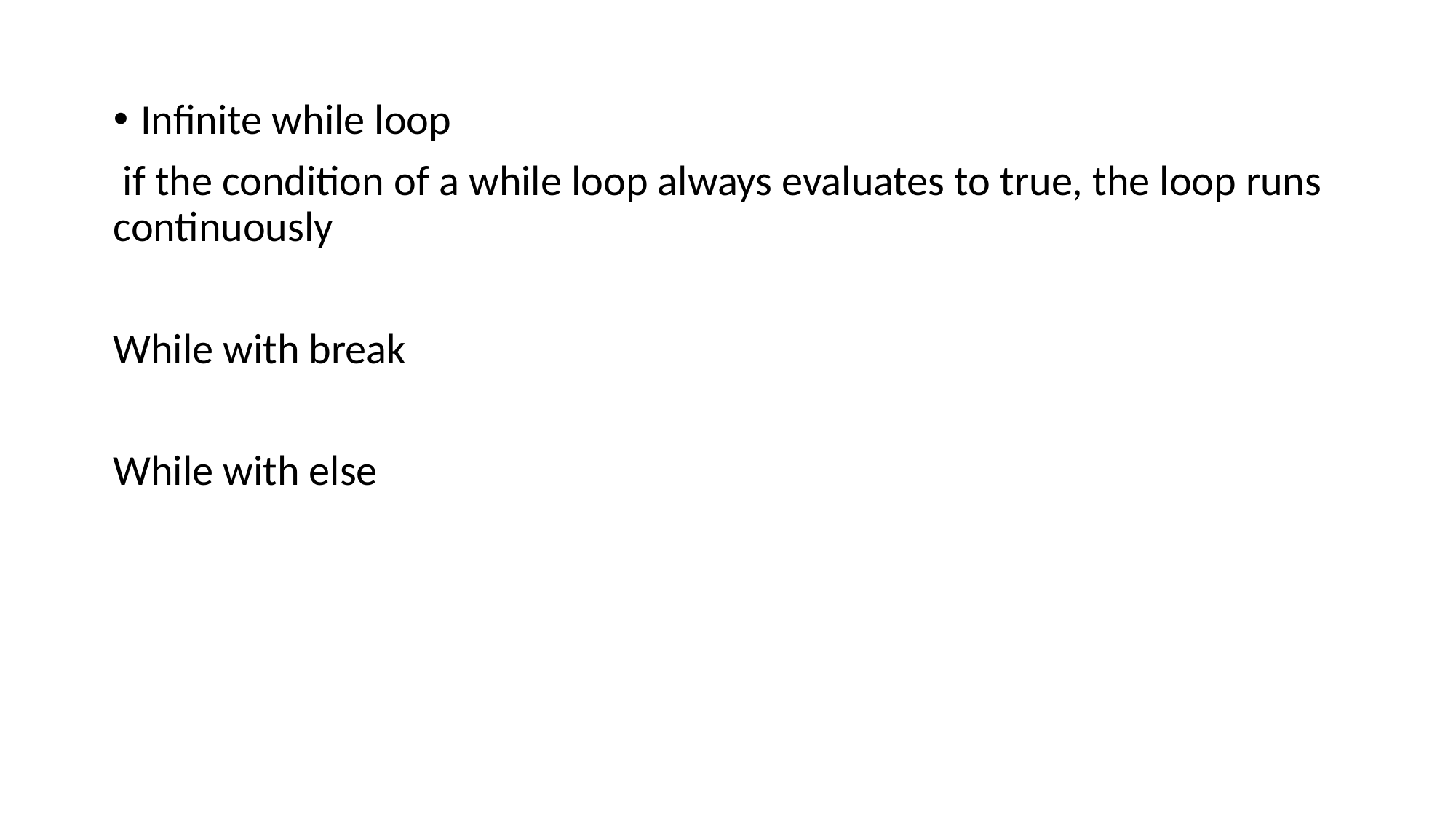

Infinite while loop
 if the condition of a while loop always evaluates to true, the loop runs continuously

While with break

While with else